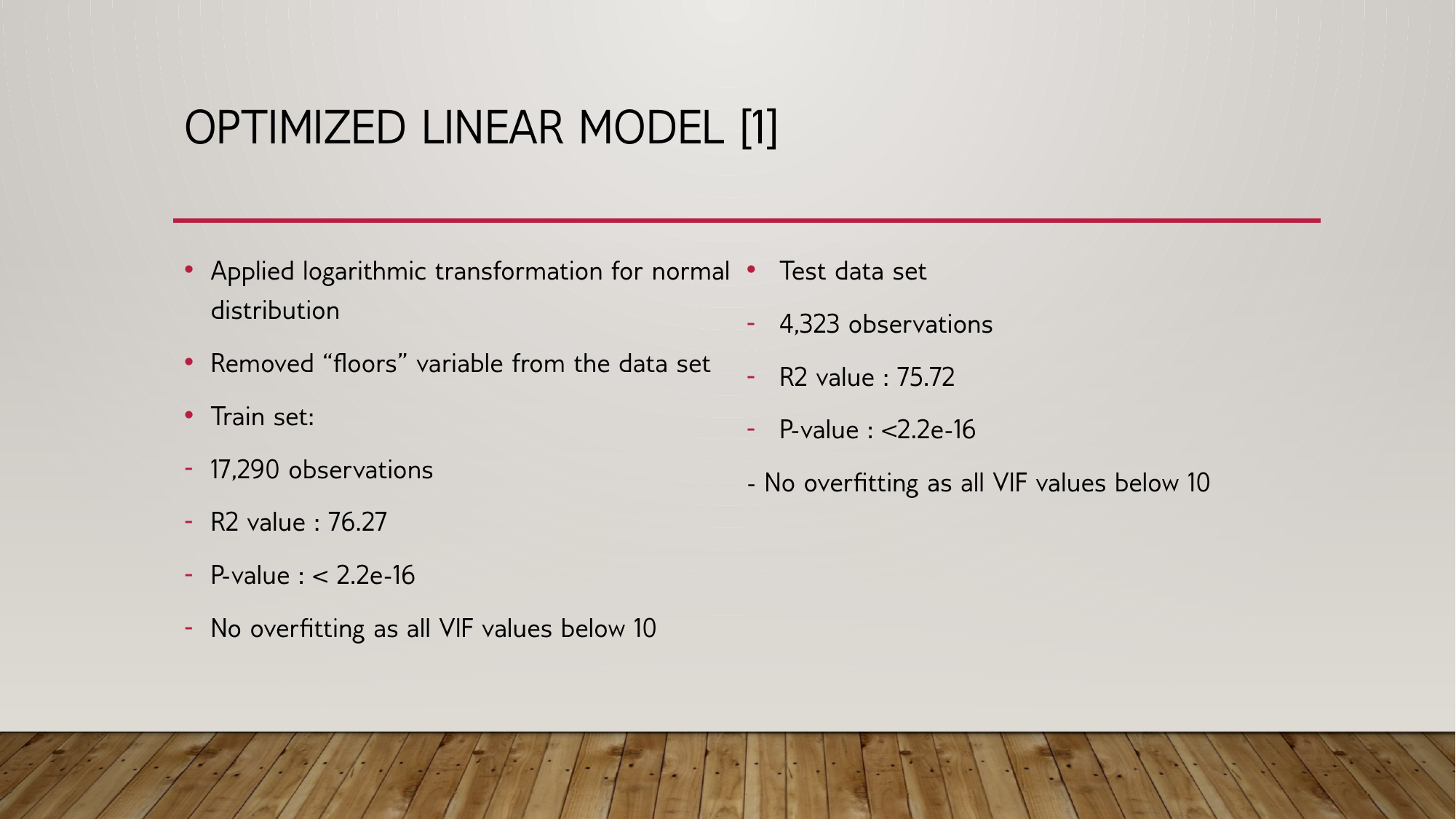

# Optimized linear model [1]
Applied logarithmic transformation for normal distribution
Removed “floors” variable from the data set
Train set:
17,290 observations
R2 value : 76.27
P-value : < 2.2e-16
No overfitting as all VIF values below 10
Test data set
4,323 observations
R2 value : 75.72
P-value : <2.2e-16
- No overfitting as all VIF values below 10